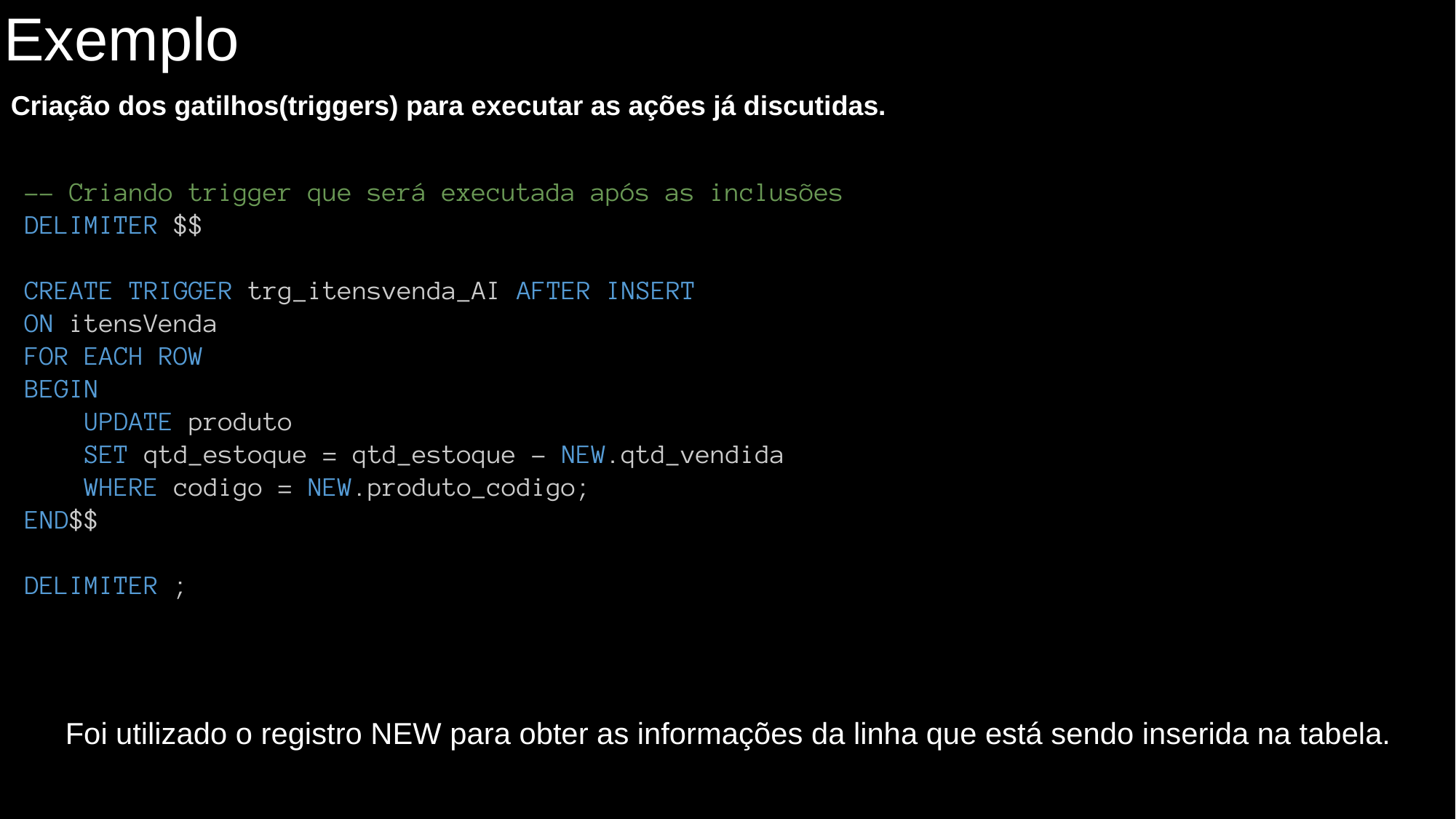

Exemplo
Criação dos gatilhos(triggers) para executar as ações já discutidas.

Foi utilizado o registro NEW para obter as informações da linha que está sendo inserida na tabela.

-- Criando trigger que será executada após as inclusões
DELIMITER $$
CREATE TRIGGER trg_itensvenda_AI AFTER INSERT
ON itensVenda
FOR EACH ROW
BEGIN
    UPDATE produto
    SET qtd_estoque = qtd_estoque - NEW.qtd_vendida
    WHERE codigo = NEW.produto_codigo;
END$$
DELIMITER ;